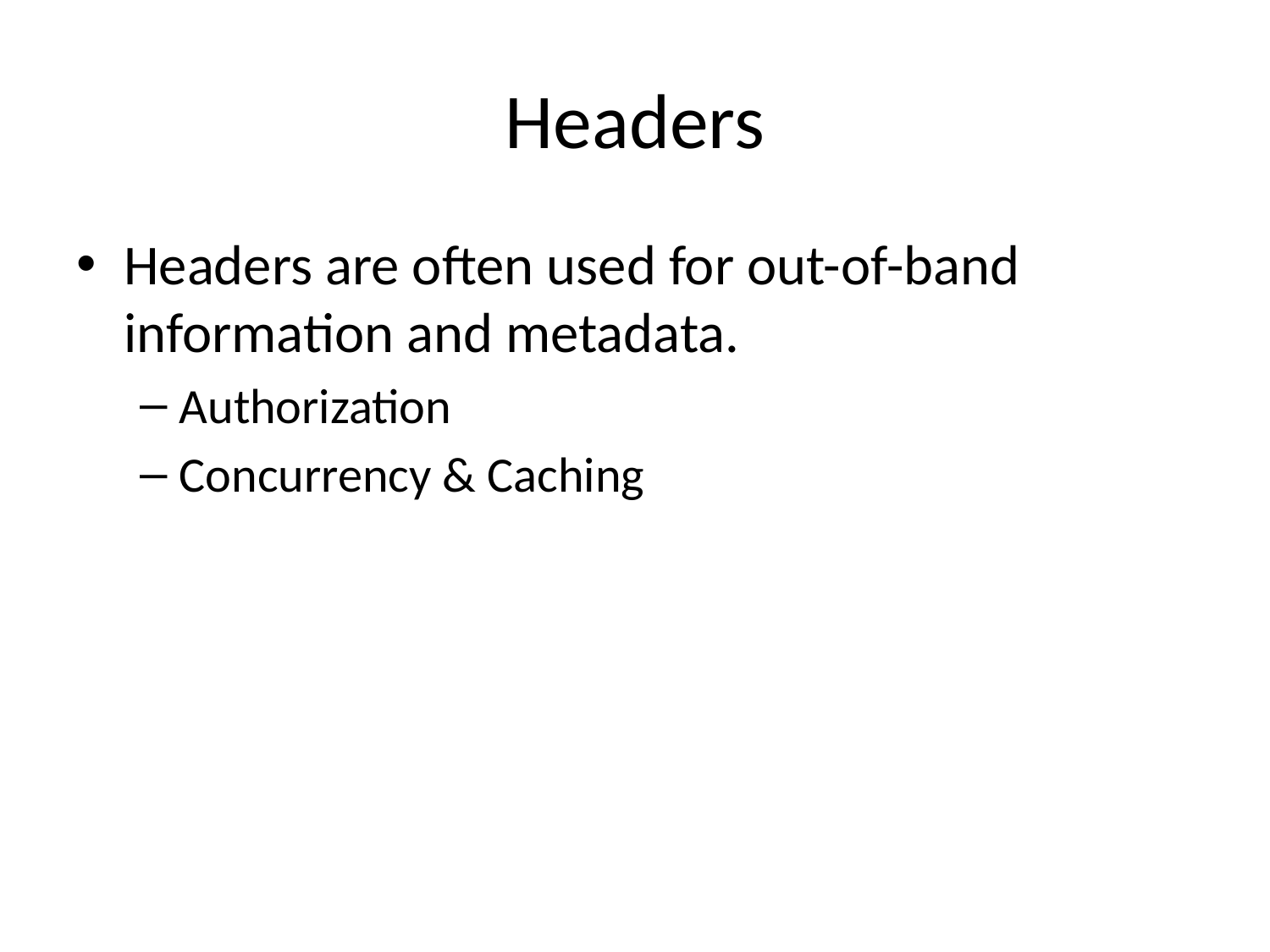

# Headers
Headers are often used for out-of-band information and metadata.
Authorization
Concurrency & Caching